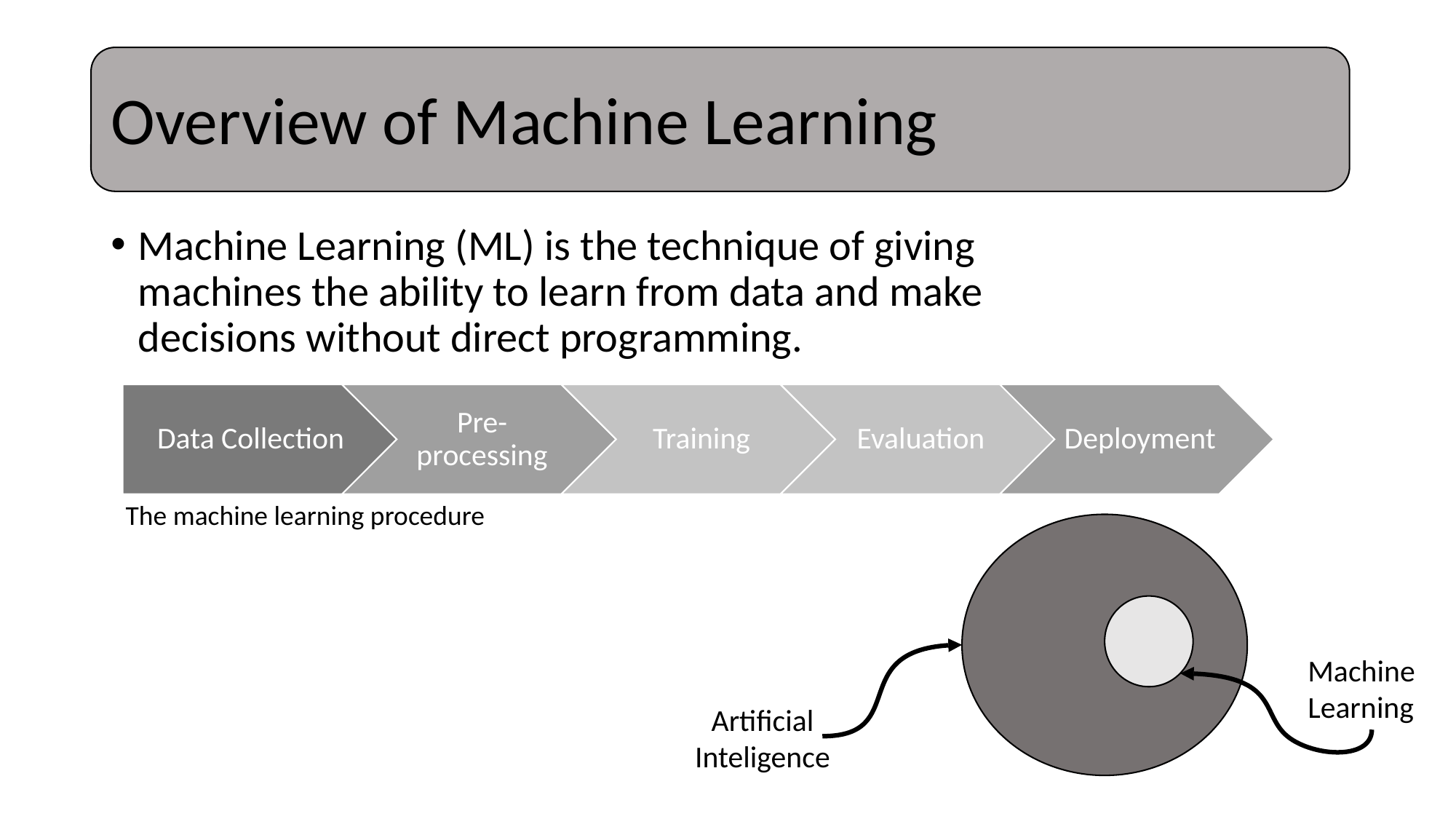

# Overview of Machine Learning

Data Collection
Pre-processing
Training
Evaluation
Deployment
Machine Learning (ML) is the technique of giving machines the ability to learn from data and make decisions without direct programming.
The machine learning procedure

Machine Learning
Artificial Inteligence